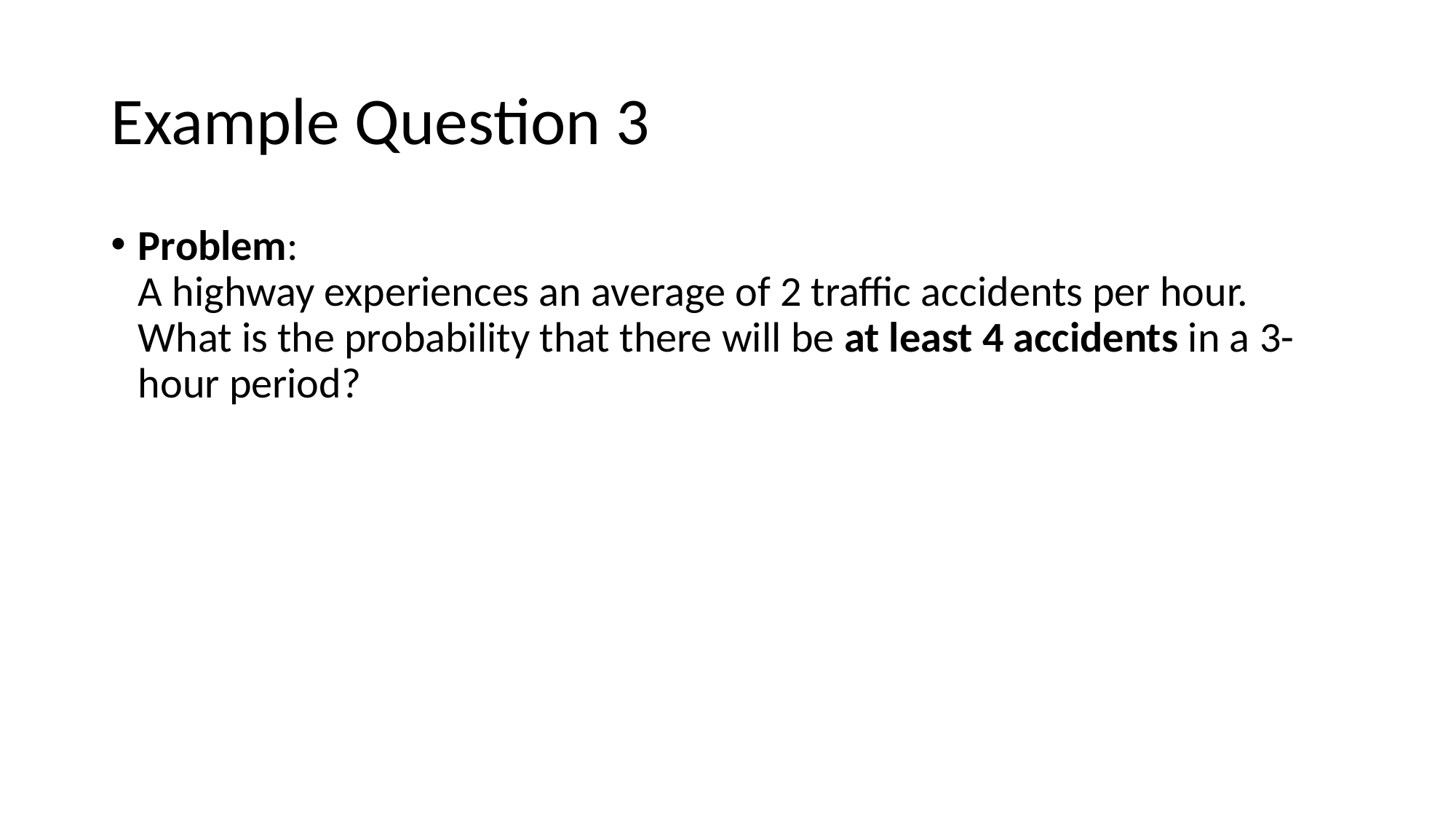

# Example Question 3
Problem:
A highway experiences an average of 2 traffic accidents per hour. What is the probability that there will be at least 4 accidents in a 3-hour period?